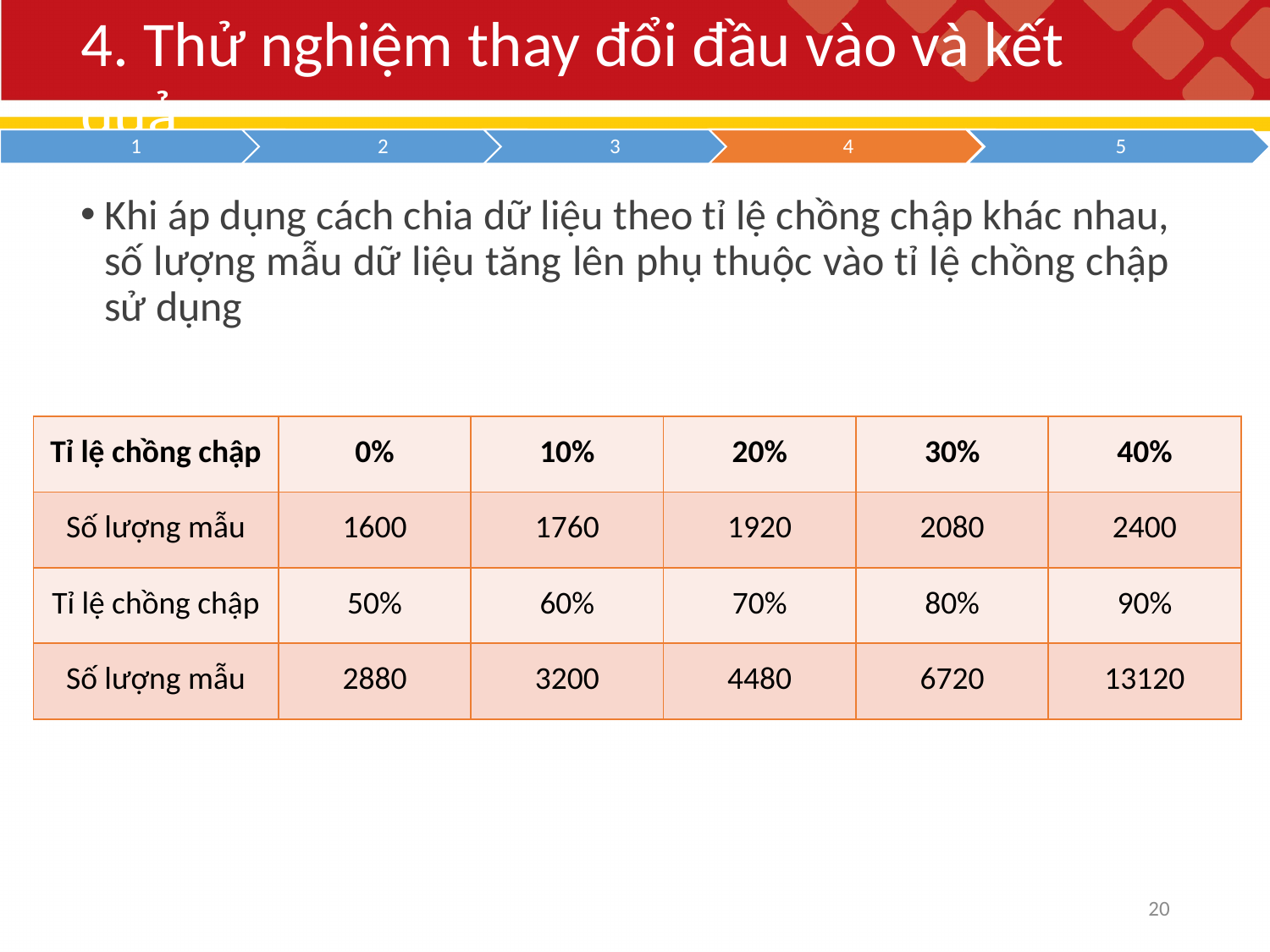

# 4. Thử nghiệm thay đổi đầu vào và kết quả
                         1
                       2
                     3
                        4
5

4
Khi áp dụng cách chia dữ liệu theo tỉ lệ chồng chập khác nhau, số lượng mẫu dữ liệu tăng lên phụ thuộc vào tỉ lệ chồng chập sử dụng
| Tỉ lệ chồng chập | 0% | 10% | 20% | 30% | 40% |
| --- | --- | --- | --- | --- | --- |
| Số lượng mẫu | 1600 | 1760 | 1920 | 2080 | 2400 |
| Tỉ lệ chồng chập | 50% | 60% | 70% | 80% | 90% |
| Số lượng mẫu | 2880 | 3200 | 4480 | 6720 | 13120 |
20